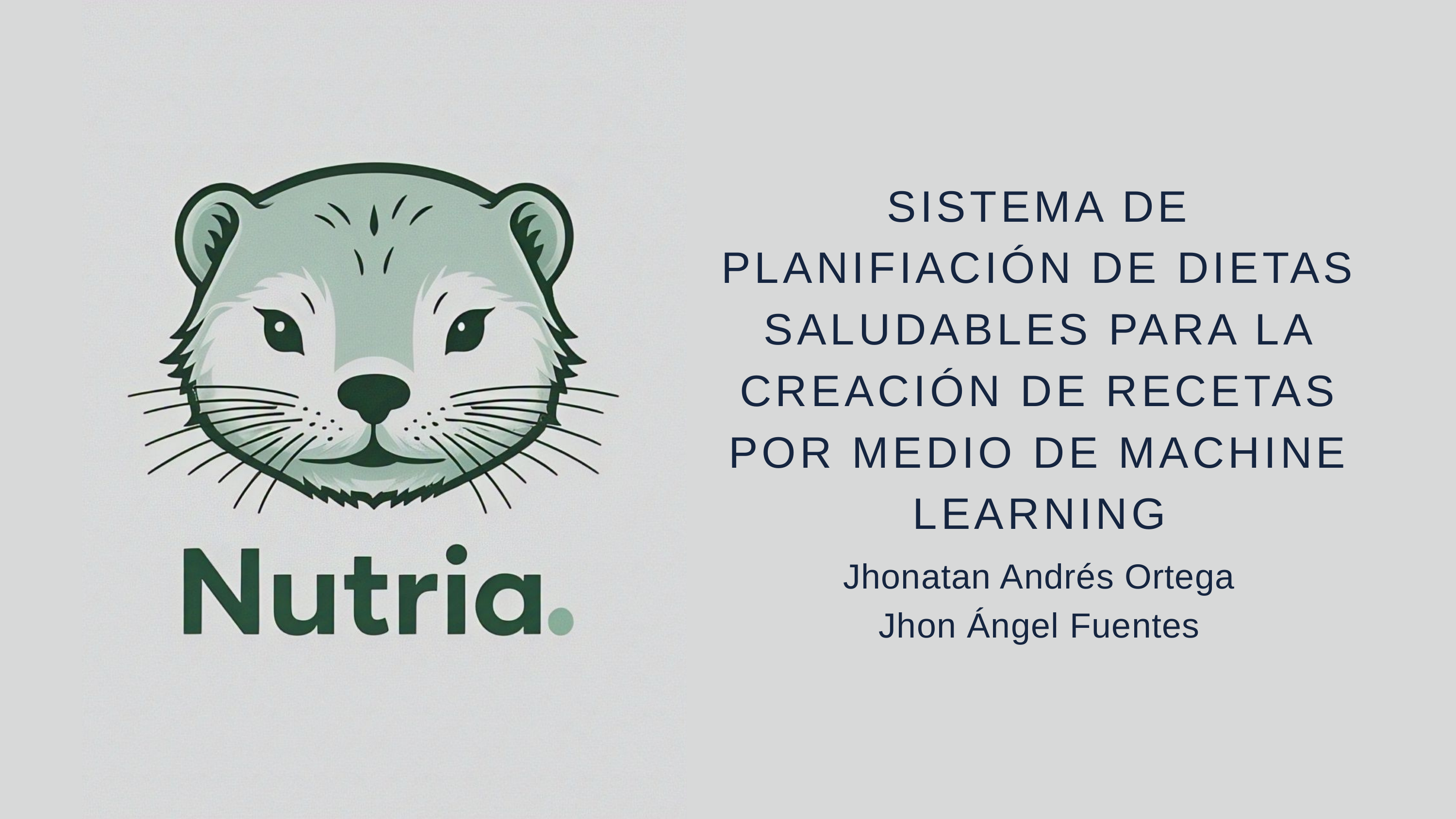

SISTEMA DE PLANIFIACIÓN DE DIETAS SALUDABLES PARA LA CREACIÓN DE RECETAS POR MEDIO DE MACHINE LEARNING
Jhonatan Andrés Ortega Jhon Ángel Fuentes